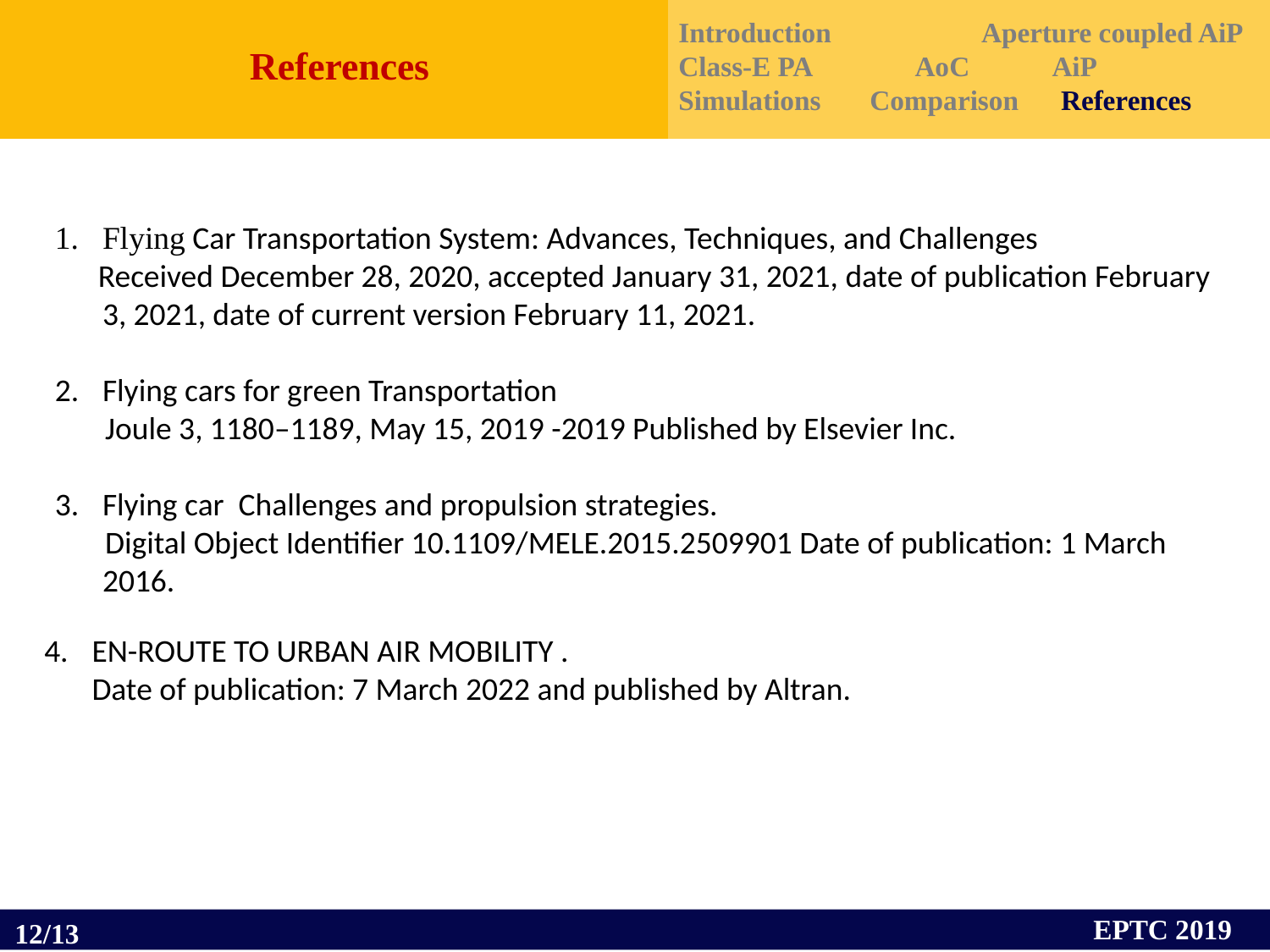

Introduction        	       Aperture coupled AiP
Class-E PA               AoC            AiP
Simulations       Comparison      References
References
Flying Car Transportation System: Advances, Techniques, and Challenges
      Received December 28, 2020, accepted January 31, 2021, date of publication February 3, 2021, date of current version February 11, 2021.

Flying cars for green Transportation
       Joule 3, 1180–1189, May 15, 2019 -2019 Published by Elsevier Inc.

Flying car  Challenges and propulsion strategies.
       Digital Object Identifier 10.1109/MELE.2015.2509901 Date of publication: 1 March 2016.

EN-ROUTE TO URBAN AIR MOBILITY .
	Date of publication: 7 March 2022 and published by Altran.
EPTC 2019

12/13